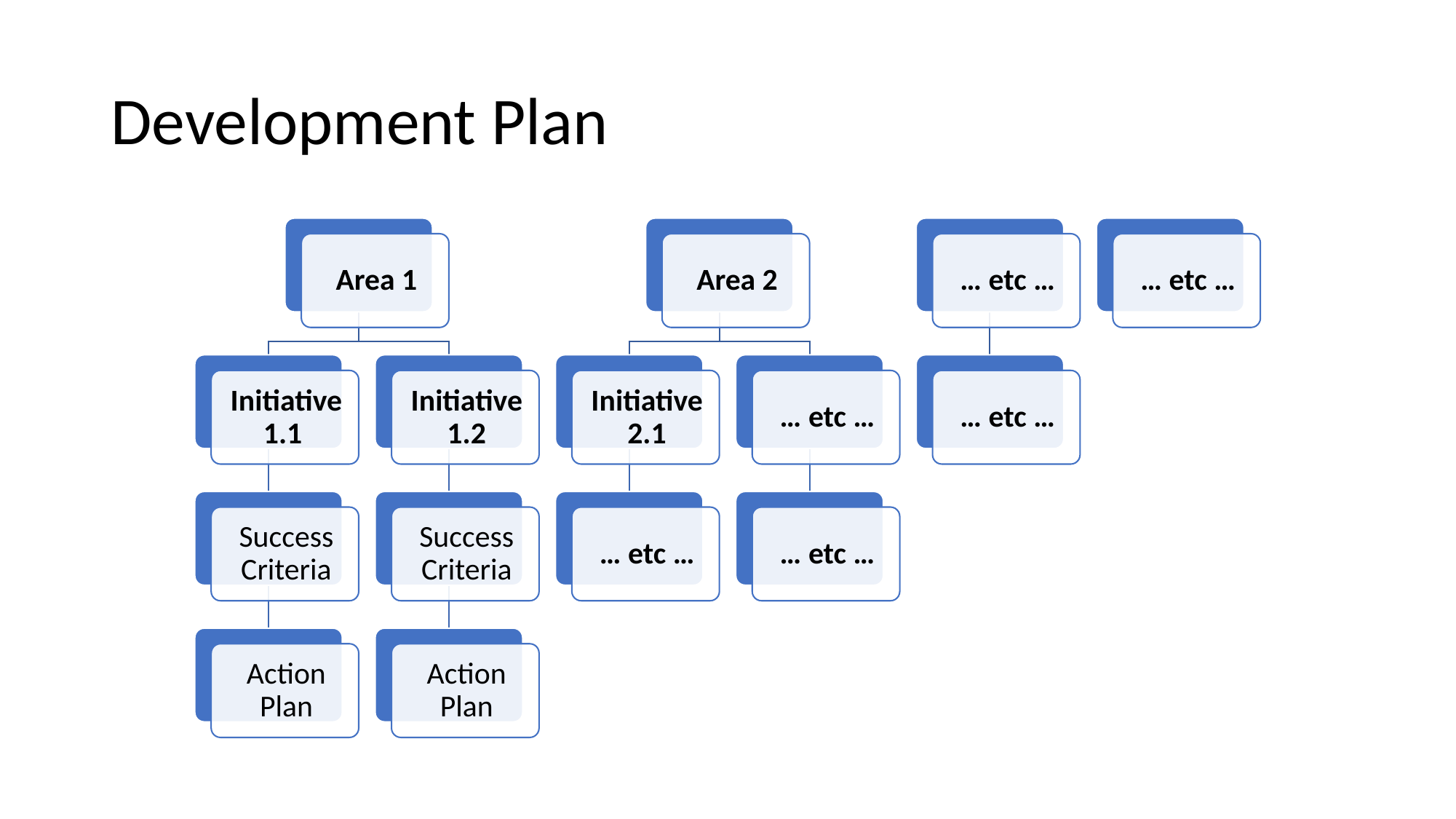

# Development Plan
Area 1
Initiative 1.1
Success Criteria
Action Plan
Initiative 1.2
Success Criteria
Action Plan
Area 2
Initiative 2.1
… etc …
… etc …
… etc …
… etc …
… etc …
… etc …